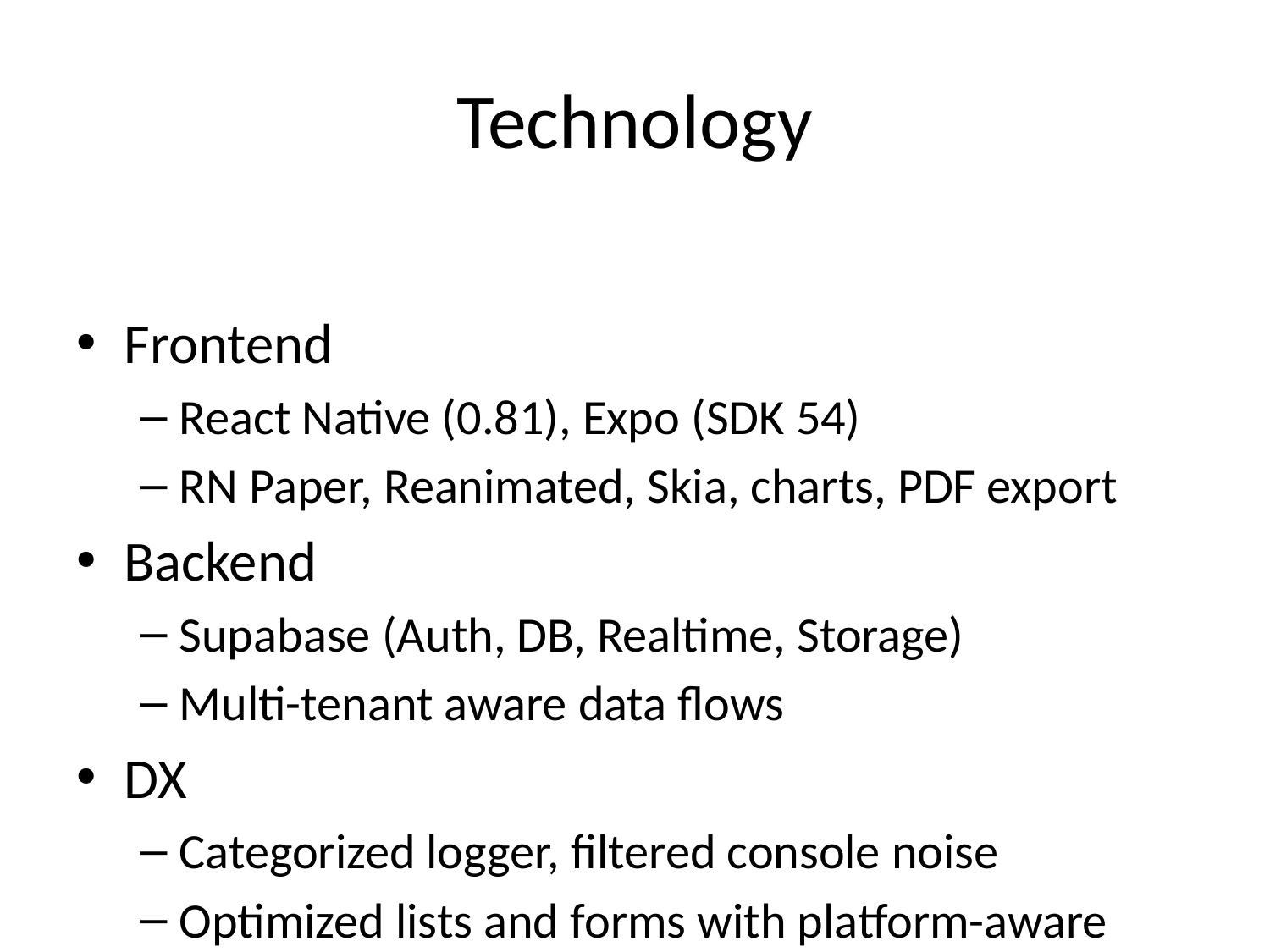

# Technology

Frontend
React Native (0.81), Expo (SDK 54)
RN Paper, Reanimated, Skia, charts, PDF export
Backend
Supabase (Auth, DB, Realtime, Storage)
Multi-tenant aware data flows
DX
Categorized logger, filtered console noise
Optimized lists and forms with platform-aware scrolling